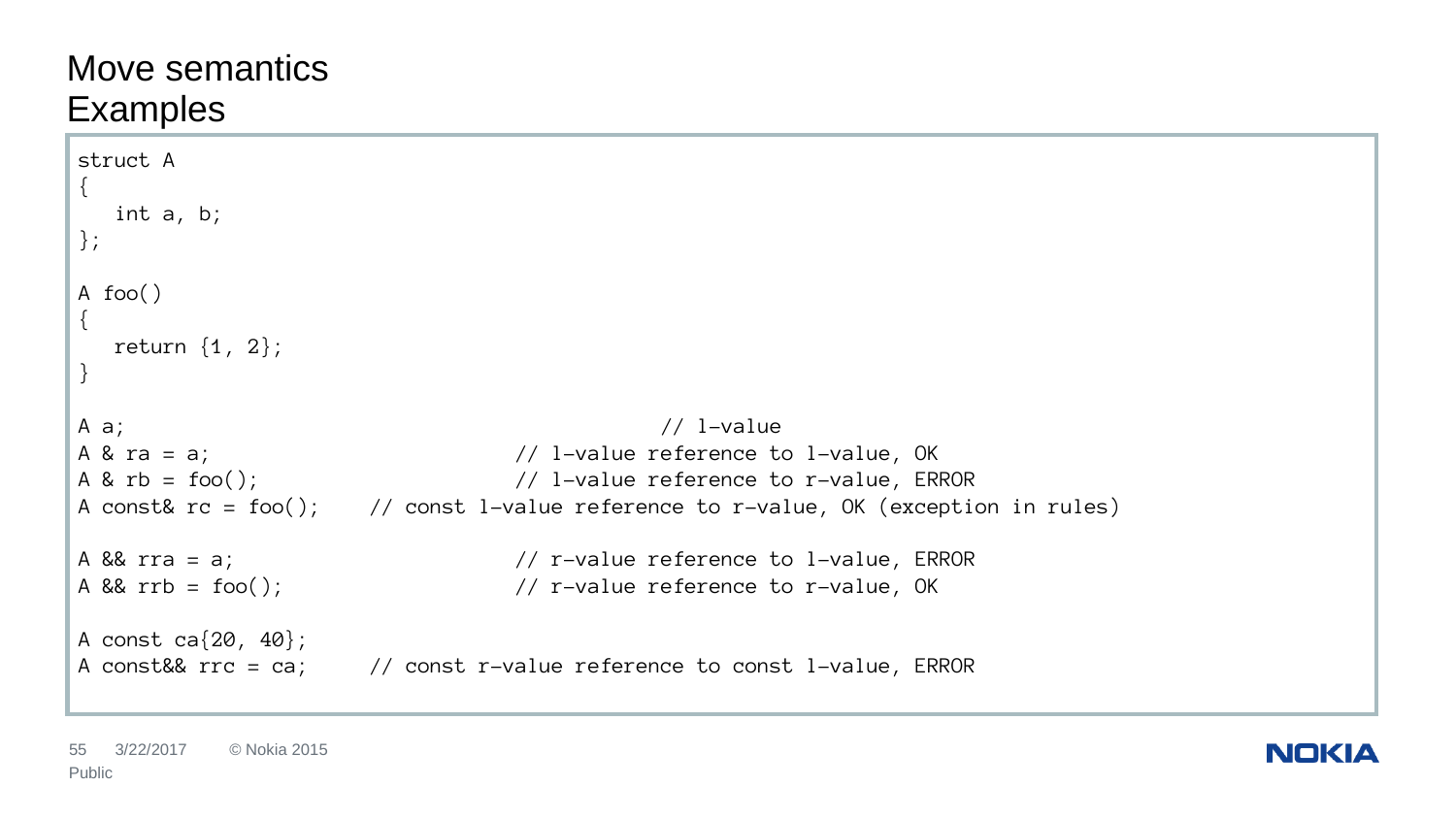

Move semantics
Examples
struct A
{
   int a, b;
};

A foo()
{
   return {1, 2};
}

A a;				// l-value
A & ra = a;			// l-value reference to l-value, OK
A & rb = foo();		// l-value reference to r-value, ERROR
A const& rc = foo();	// const l-value reference to r-value, OK (exception in rules)

A && rra = a;		// r-value reference to l-value, ERROR
A && rrb = foo();		// r-value reference to r-value, OK

A const ca{20, 40};
A const&& rrc = ca;	// const r-value reference to const l-value, ERROR